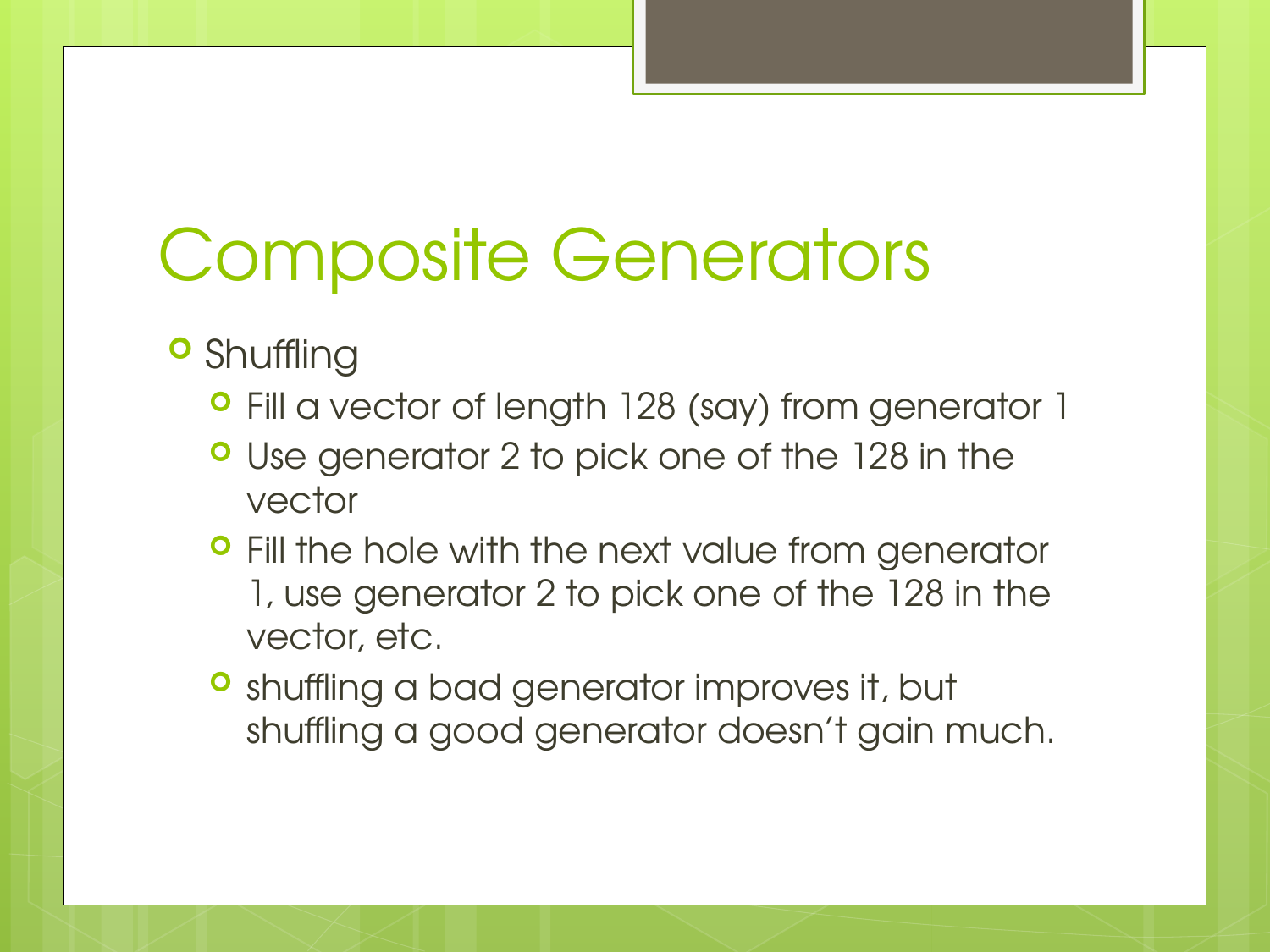

# Composite Generators
Shuffling
Fill a vector of length 128 (say) from generator 1
Use generator 2 to pick one of the 128 in the vector
Fill the hole with the next value from generator 1, use generator 2 to pick one of the 128 in the vector, etc.
shuffling a bad generator improves it, but shuffling a good generator doesn’t gain much.